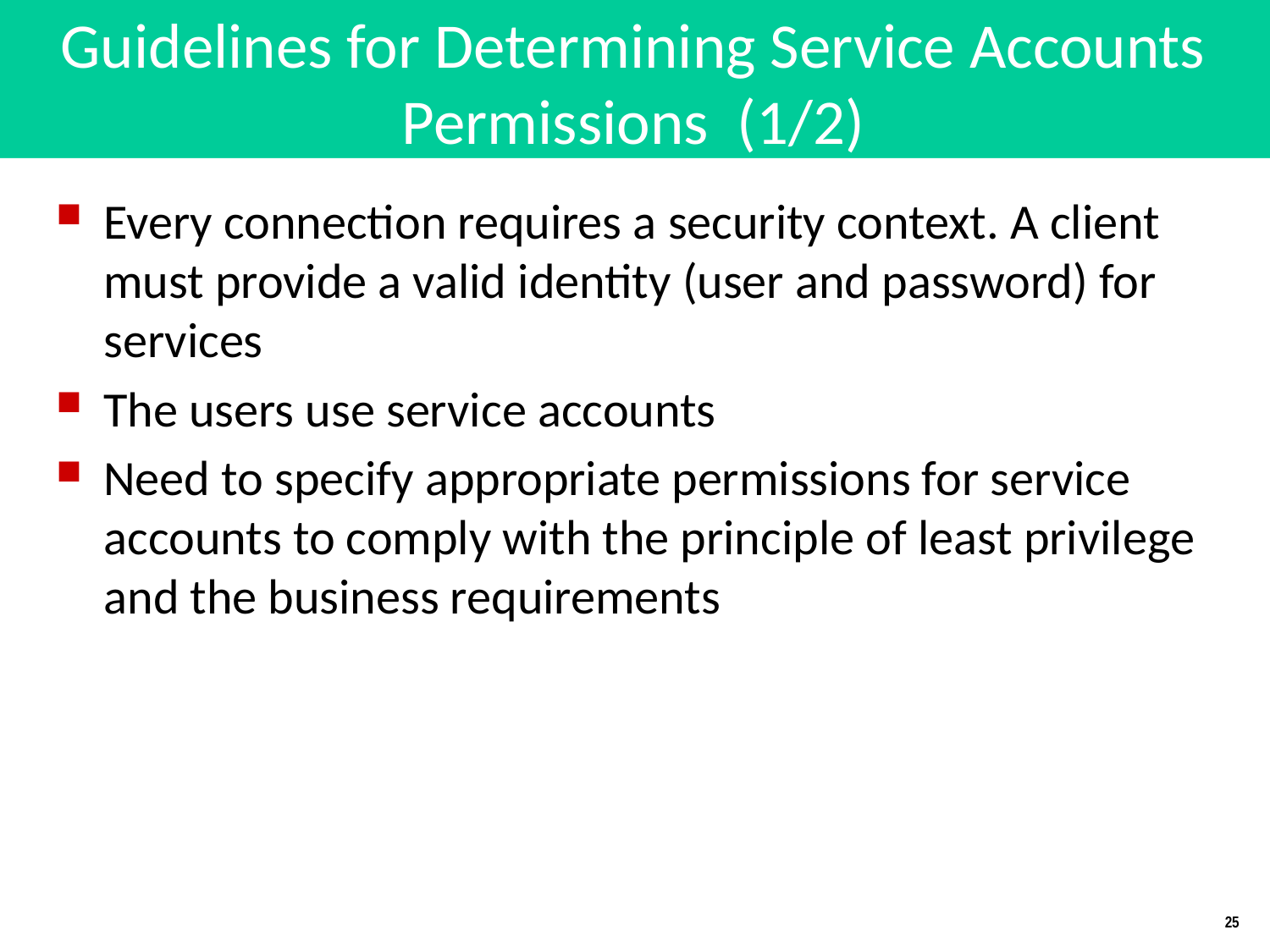

# Guidelines for Determining Service Accounts Permissions  (1/2)
Every connection requires a security context. A client must provide a valid identity (user and password) for services
The users use service accounts
Need to specify appropriate permissions for service accounts to comply with the principle of least privilege and the business requirements